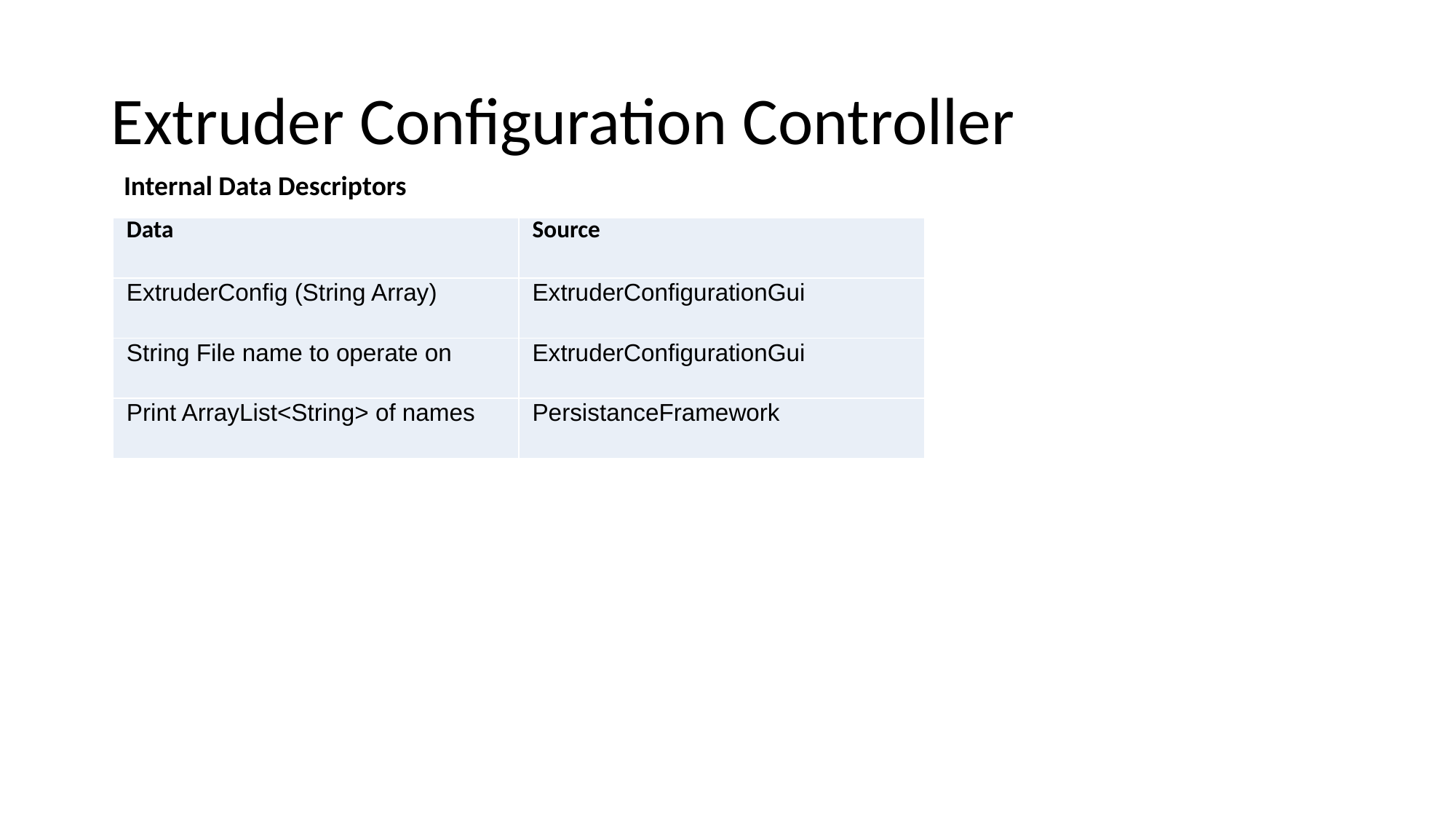

# Extruder Configuration Controller
Internal Data Descriptors
| Data | Source |
| --- | --- |
| ExtruderConfig (String Array) | ExtruderConfigurationGui |
| String File name to operate on | ExtruderConfigurationGui |
| Print ArrayList<String> of names | PersistanceFramework |